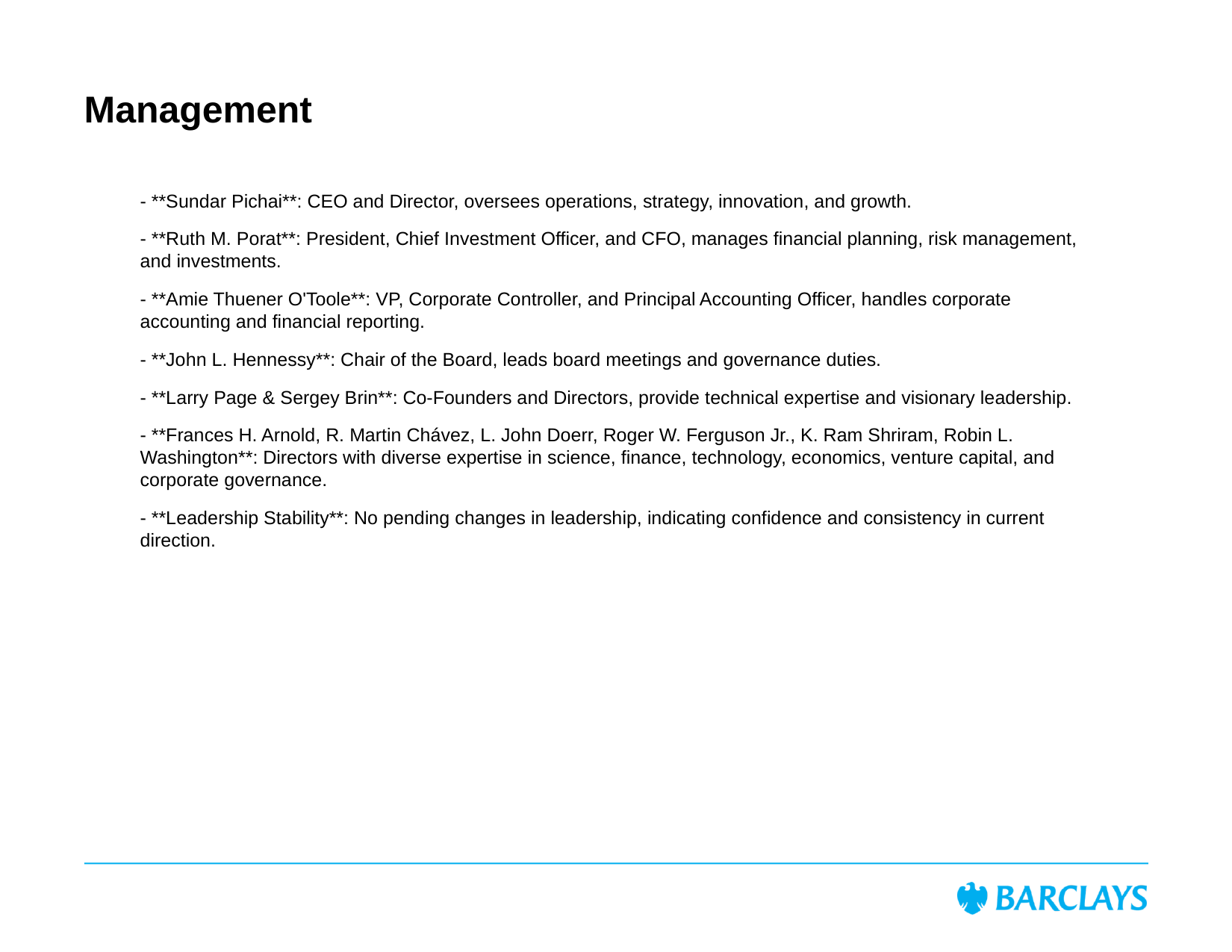

# Management
- **Sundar Pichai**: CEO and Director, oversees operations, strategy, innovation, and growth.
- **Ruth M. Porat**: President, Chief Investment Officer, and CFO, manages financial planning, risk management, and investments.
- **Amie Thuener O'Toole**: VP, Corporate Controller, and Principal Accounting Officer, handles corporate accounting and financial reporting.
- **John L. Hennessy**: Chair of the Board, leads board meetings and governance duties.
- **Larry Page & Sergey Brin**: Co-Founders and Directors, provide technical expertise and visionary leadership.
- **Frances H. Arnold, R. Martin Chávez, L. John Doerr, Roger W. Ferguson Jr., K. Ram Shriram, Robin L. Washington**: Directors with diverse expertise in science, finance, technology, economics, venture capital, and corporate governance.
- **Leadership Stability**: No pending changes in leadership, indicating confidence and consistency in current direction.